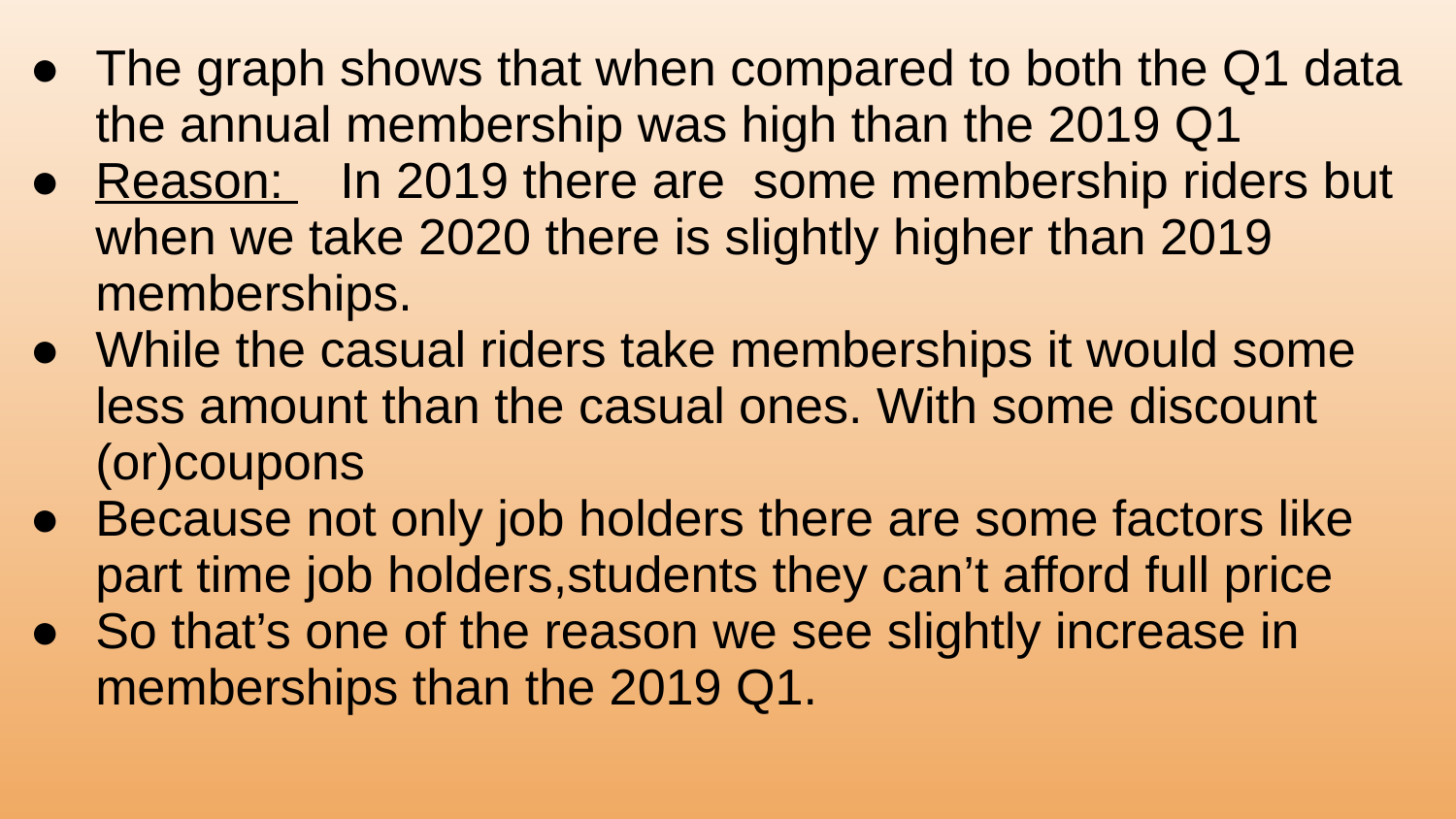

# The graph shows that when compared to both the Q1 data the annual membership was high than the 2019 Q1
Reason:    In 2019 there are  some membership riders but when we take 2020 there is slightly higher than 2019 memberships.
While the casual riders take memberships it would some less amount than the casual ones. With some discount (or)coupons
Because not only job holders there are some factors like part time job holders,students they can’t afford full price
So that’s one of the reason we see slightly increase in memberships than the 2019 Q1.